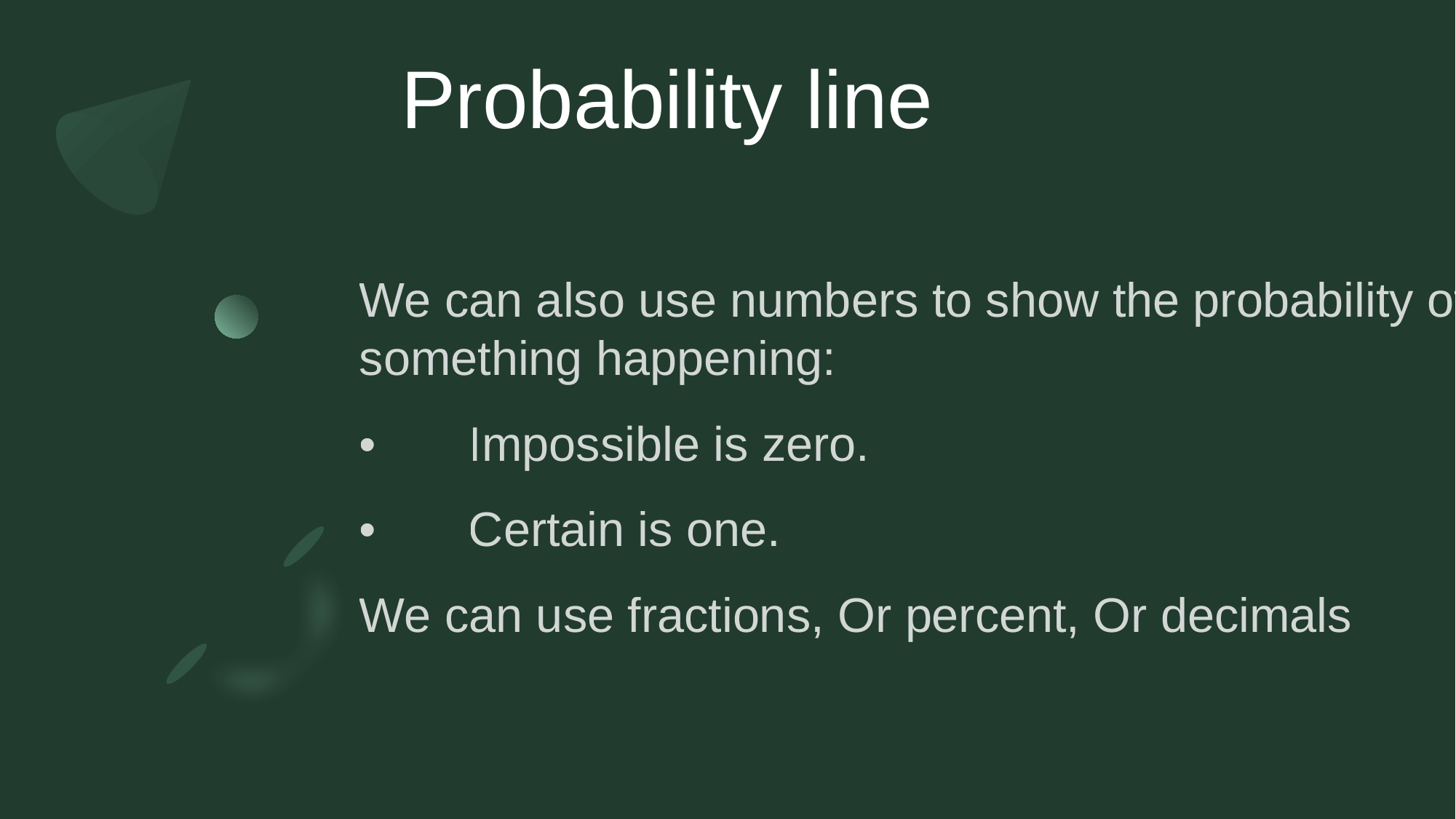

# Probability line
We can also use numbers to show the probability of something happening:
•	Impossible is zero.
•	Certain is one.
We can use fractions, Or percent, Or decimals